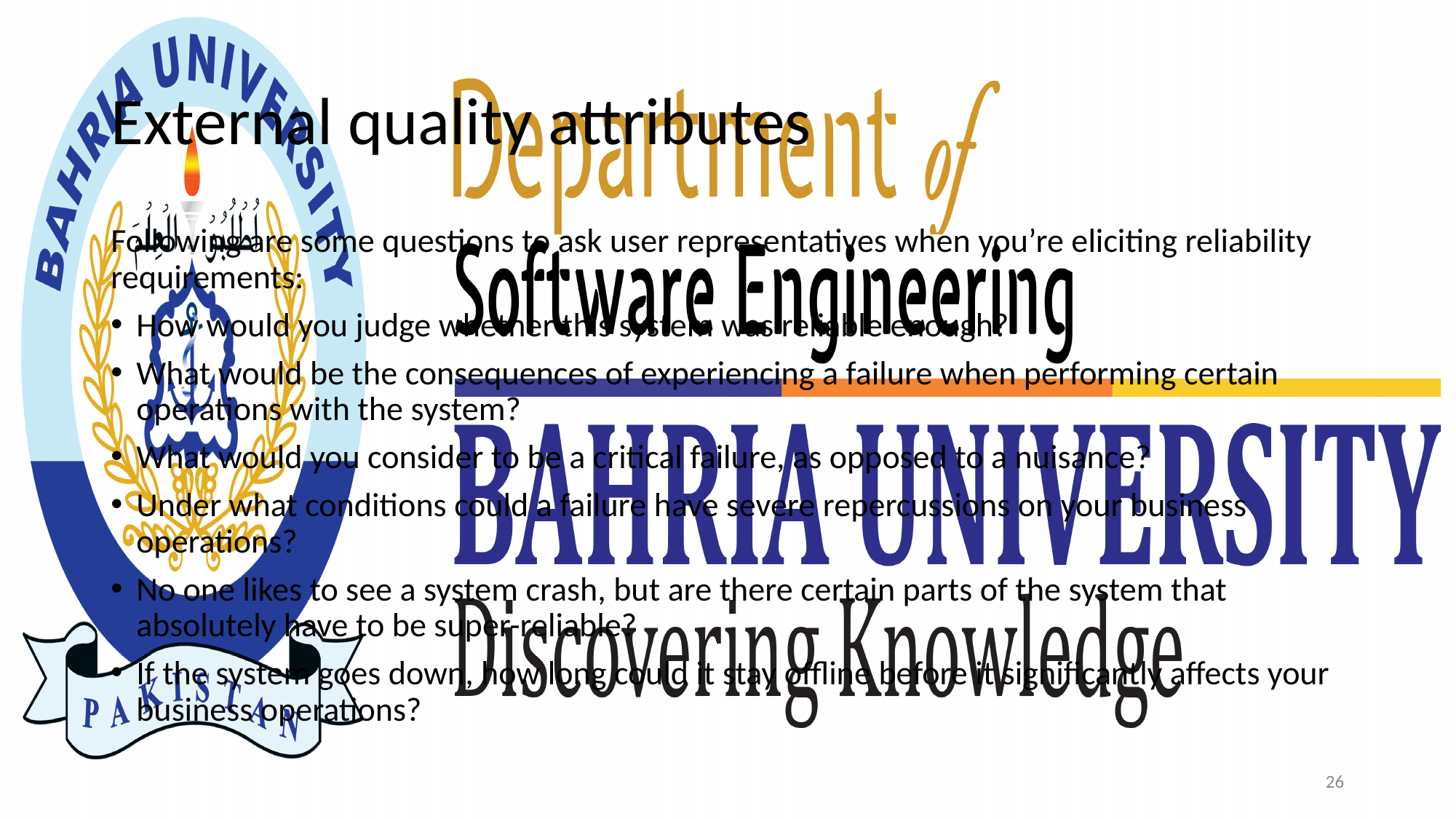

# External quality attributes
Following are some questions to ask user representatives when you’re eliciting reliability requirements:
How would you judge whether this system was reliable enough?
What would be the consequences of experiencing a failure when performing certain operations with the system?
What would you consider to be a critical failure, as opposed to a nuisance?
Under what conditions could a failure have severe repercussions on your business operations?
No one likes to see a system crash, but are there certain parts of the system that absolutely have to be super-reliable?
If the system goes down, how long could it stay offline before it significantly affects your business operations?
26